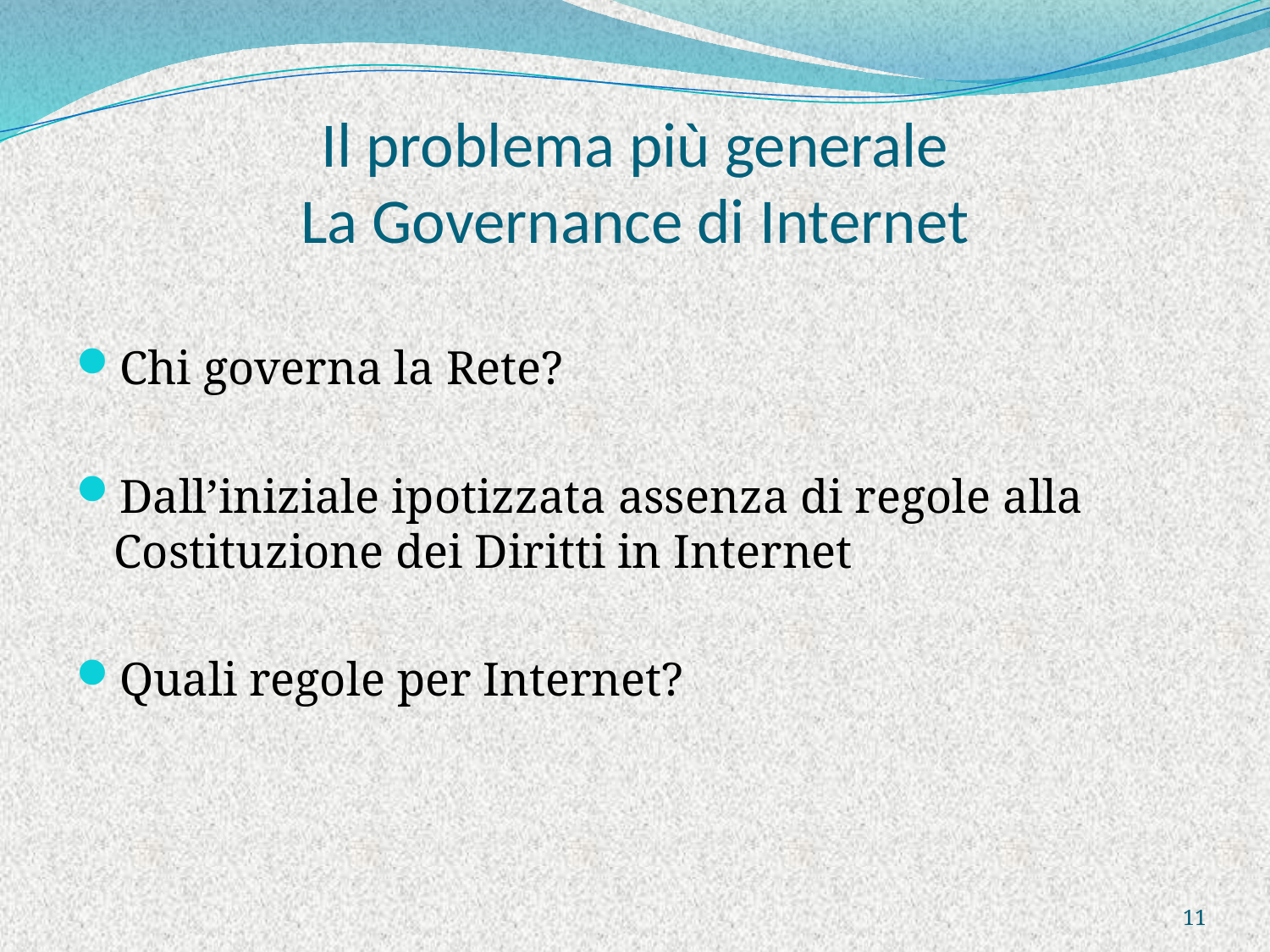

# Il problema più generale La Governance di Internet

Chi governa la Rete?

Dall’iniziale ipotizzata assenza di regole alla Costituzione dei Diritti in Internet

Quali regole per Internet?

11